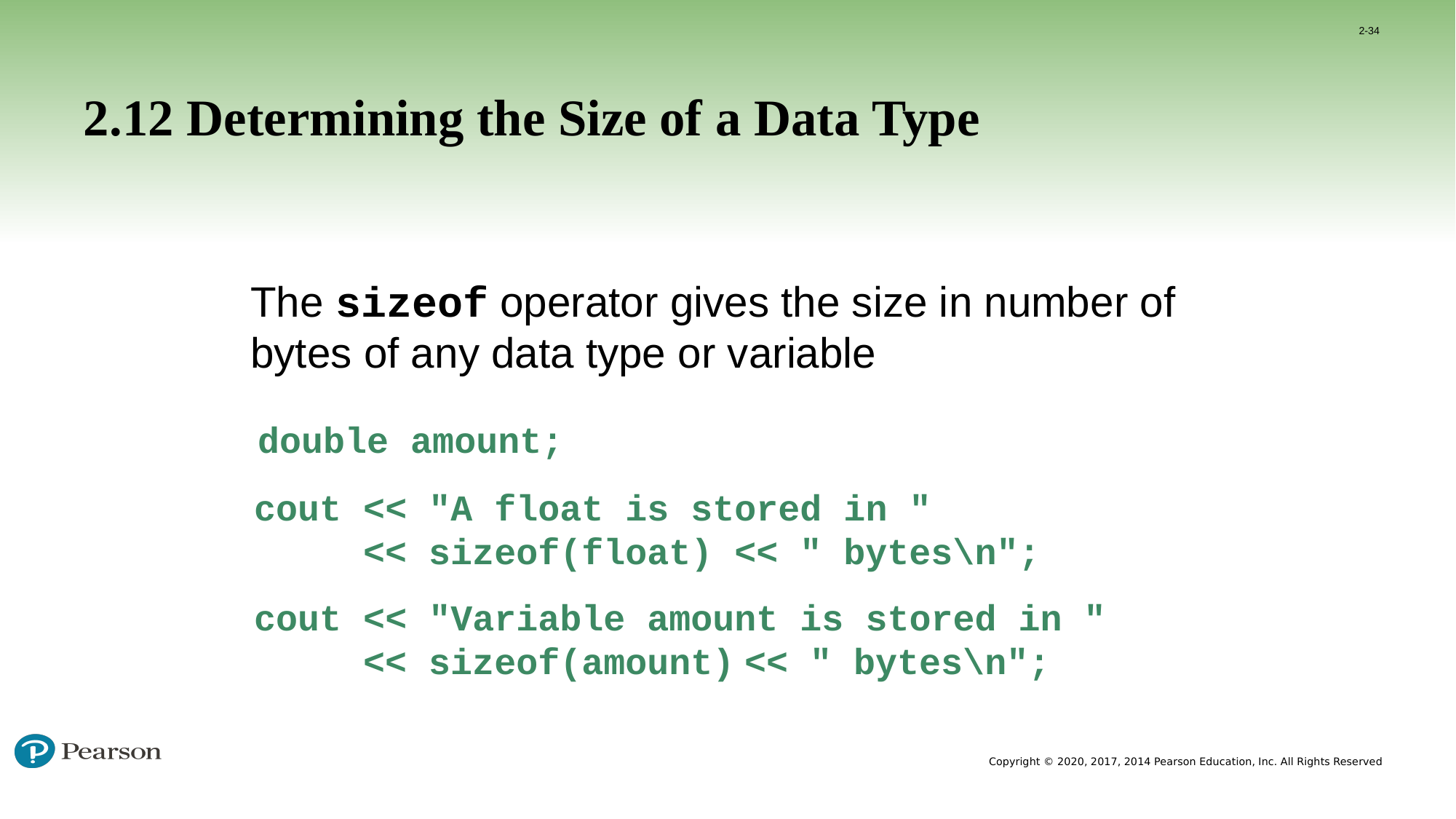

2-34
# 2.12 Determining the Size of a Data Type
	The sizeof operator gives the size in number of bytes of any data type or variable
 double amount;
 cout << "A float is stored in "
      << sizeof(float) << " bytes\n";
 cout << "Variable amount is stored in "
      << sizeof(amount) << " bytes\n";